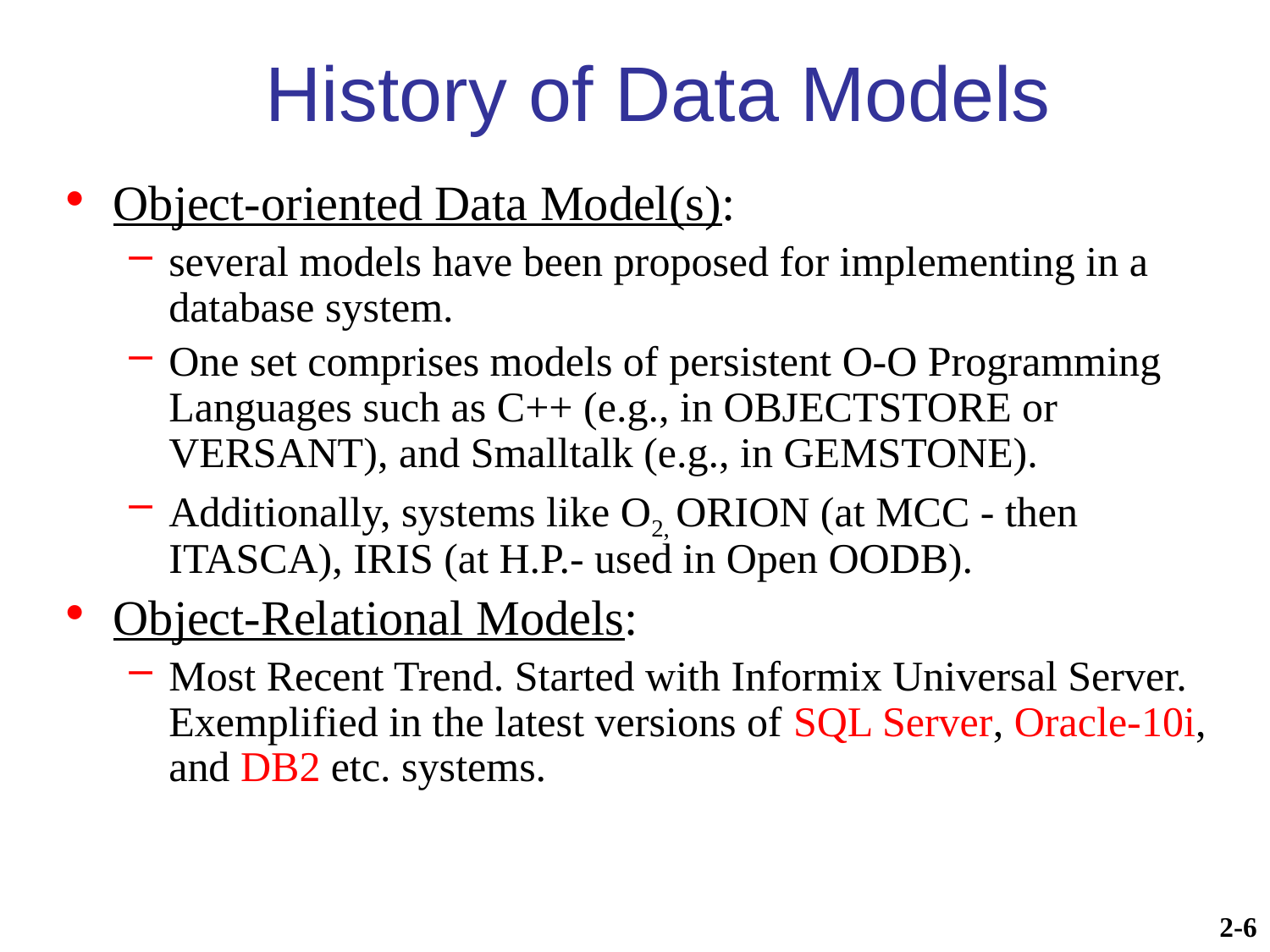

# History of Data Models
Object-oriented Data Model(s):
several models have been proposed for implementing in a database system.
One set comprises models of persistent O-O Programming Languages such as C++ (e.g., in OBJECTSTORE or VERSANT), and Smalltalk (e.g., in GEMSTONE).
Additionally, systems like O2, ORION (at MCC - then ITASCA), IRIS (at H.P.- used in Open OODB).
Object-Relational Models:
Most Recent Trend. Started with Informix Universal Server. Exemplified in the latest versions of SQL Server, Oracle-10i, and DB2 etc. systems.
2-6